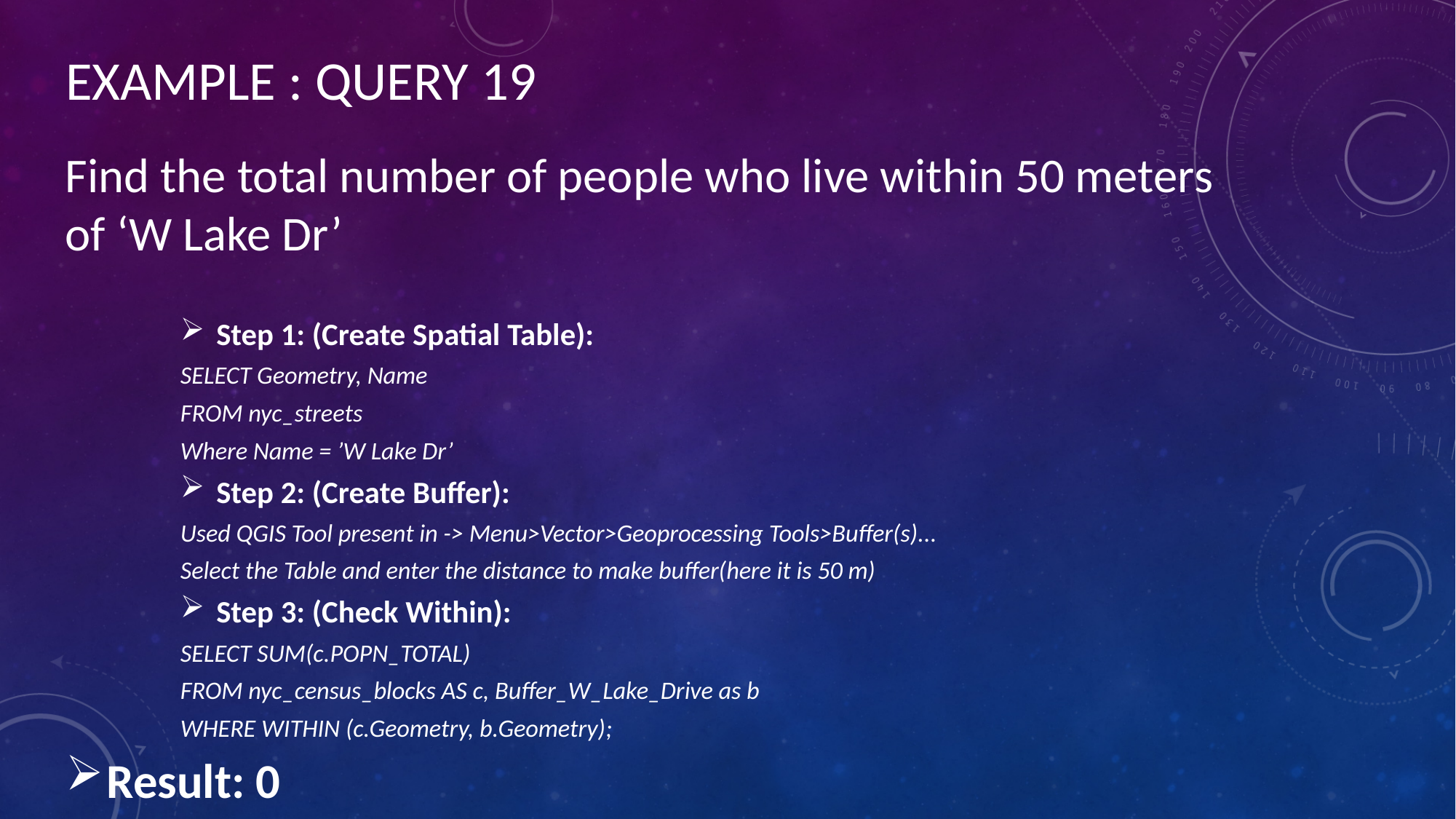

# Example : Query 19
Find the total number of people who live within 50 meters of ‘W Lake Dr’

Step 1: (Create Spatial Table):
SELECT Geometry, Name
FROM nyc_streets
Where Name = ’W Lake Dr’
Step 2: (Create Buffer):
Used QGIS Tool present in -> Menu>Vector>Geoprocessing Tools>Buffer(s)...
Select the Table and enter the distance to make buffer(here it is 50 m)
Step 3: (Check Within):
SELECT SUM(c.POPN_TOTAL)
FROM nyc_census_blocks AS c, Buffer_W_Lake_Drive as b
WHERE WITHIN (c.Geometry, b.Geometry);
  Result: 0